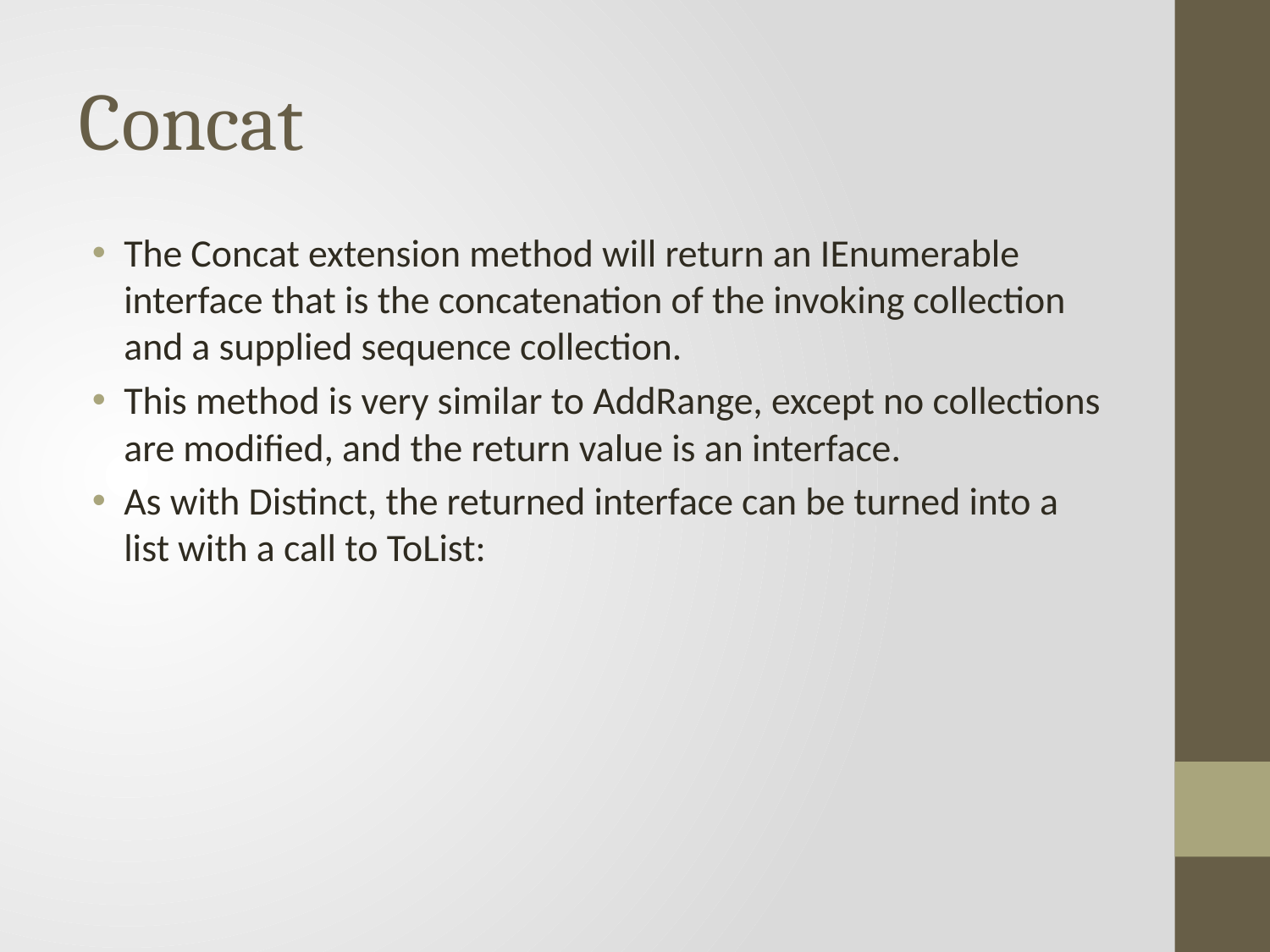

# Concat
The Concat extension method will return an IEnumerable interface that is the concatenation of the invoking collection and a supplied sequence collection.
This method is very similar to AddRange, except no collections are modified, and the return value is an interface.
As with Distinct, the returned interface can be turned into a list with a call to ToList: